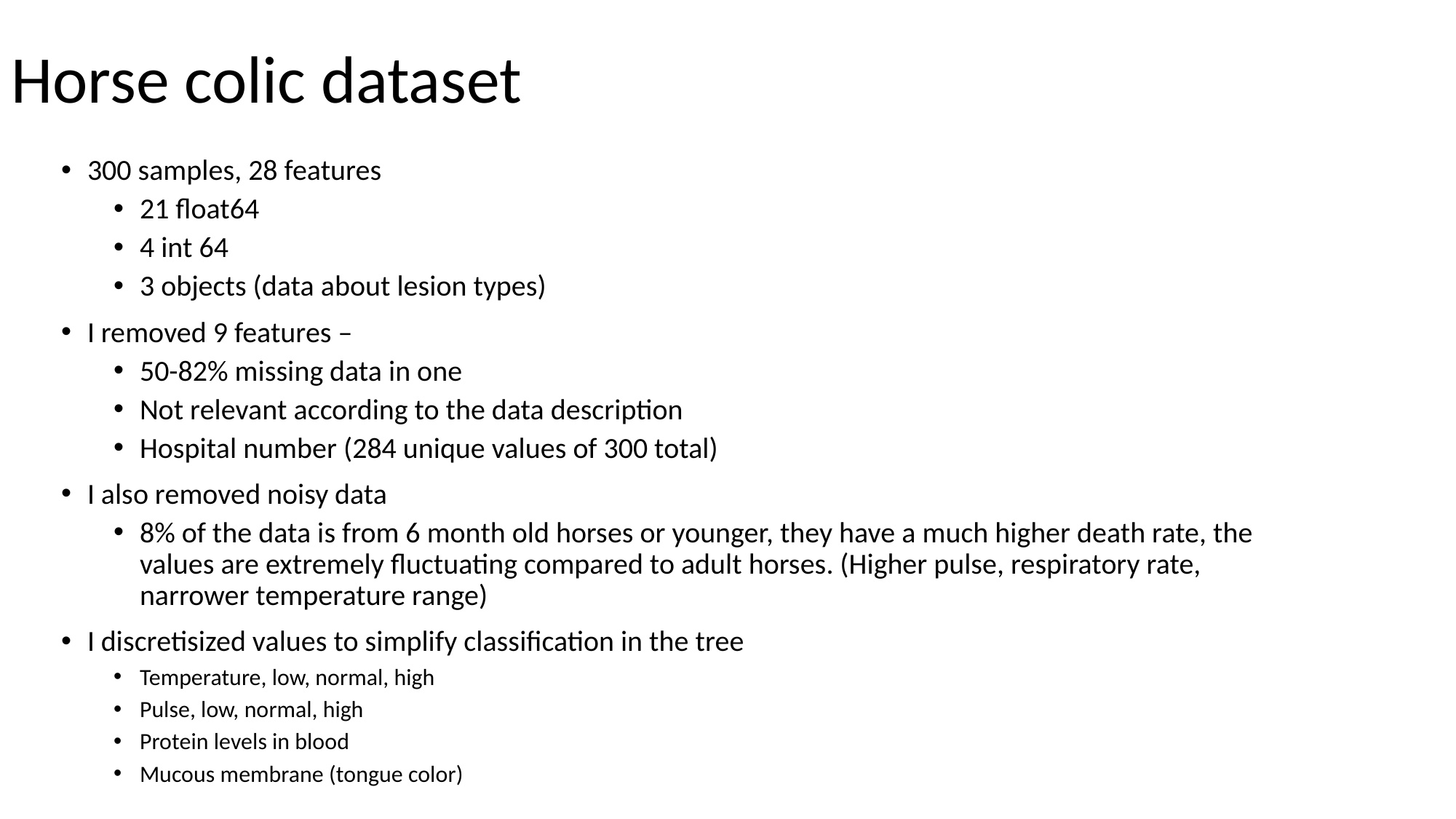

# Horse colic dataset
300 samples, 28 features
21 float64
4 int 64
3 objects (data about lesion types)
I removed 9 features –
50-82% missing data in one
Not relevant according to the data description
Hospital number (284 unique values of 300 total)
I also removed noisy data
8% of the data is from 6 month old horses or younger, they have a much higher death rate, the values are extremely fluctuating compared to adult horses. (Higher pulse, respiratory rate, narrower temperature range)
I discretisized values to simplify classification in the tree
Temperature, low, normal, high
Pulse, low, normal, high
Protein levels in blood
Mucous membrane (tongue color)